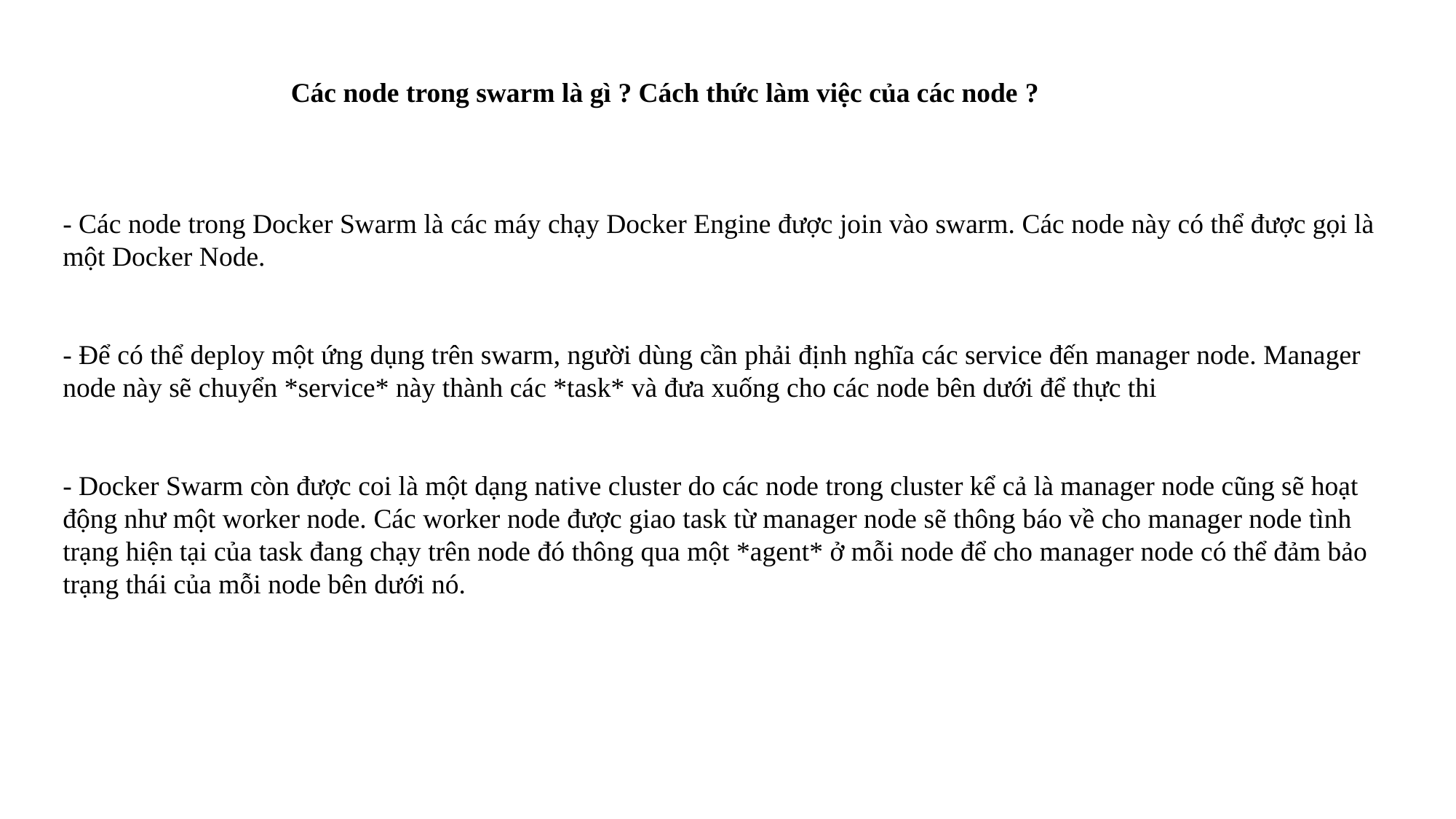

Các node trong swarm là gì ? Cách thức làm việc của các node ?
- Các node trong Docker Swarm là các máy chạy Docker Engine được join vào swarm. Các node này có thể được gọi là một Docker Node.

- Để có thể deploy một ứng dụng trên swarm, người dùng cần phải định nghĩa các service đến manager node. Manager node này sẽ chuyển *service* này thành các *task* và đưa xuống cho các node bên dưới để thực thi

- Docker Swarm còn được coi là một dạng native cluster do các node trong cluster kể cả là manager node cũng sẽ hoạt động như một worker node. Các worker node được giao task từ manager node sẽ thông báo về cho manager node tình trạng hiện tại của task đang chạy trên node đó thông qua một *agent* ở mỗi node để cho manager node có thể đảm bảo trạng thái của mỗi node bên dưới nó.